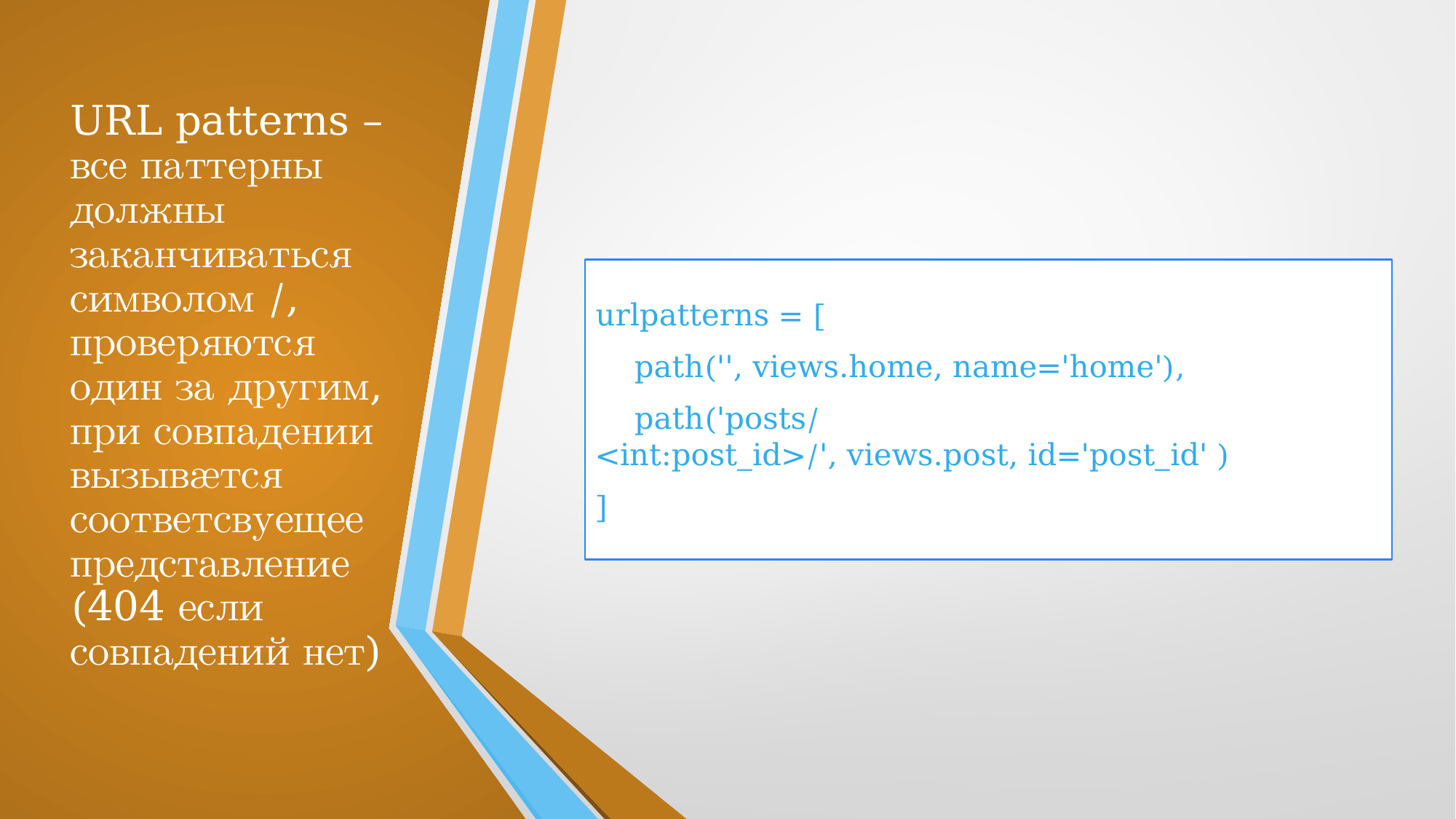

# URL patterns – все паттерны должны заканчиваться символом /, проверяются один за другим, при совпадении вызывается соответсвуещее представление (404 если совпадений нет)
urlpatterns = [
    path('', views.home, name='home'),
    path('posts/<int:post_id>/', views.post, id='post_id' )
]